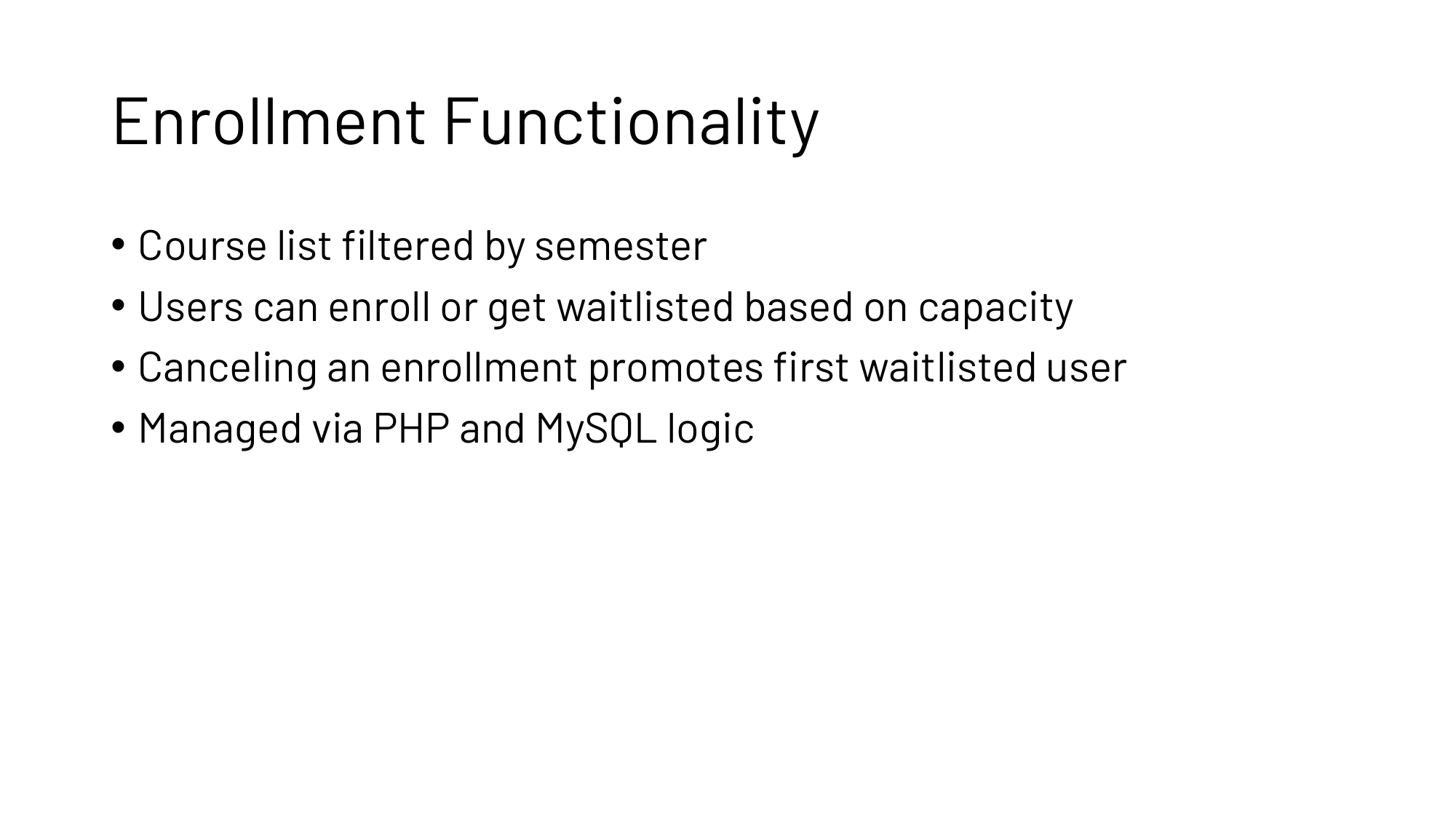

# Enrollment Functionality
Course list filtered by semester
Users can enroll or get waitlisted based on capacity
Canceling an enrollment promotes first waitlisted user
Managed via PHP and MySQL logic